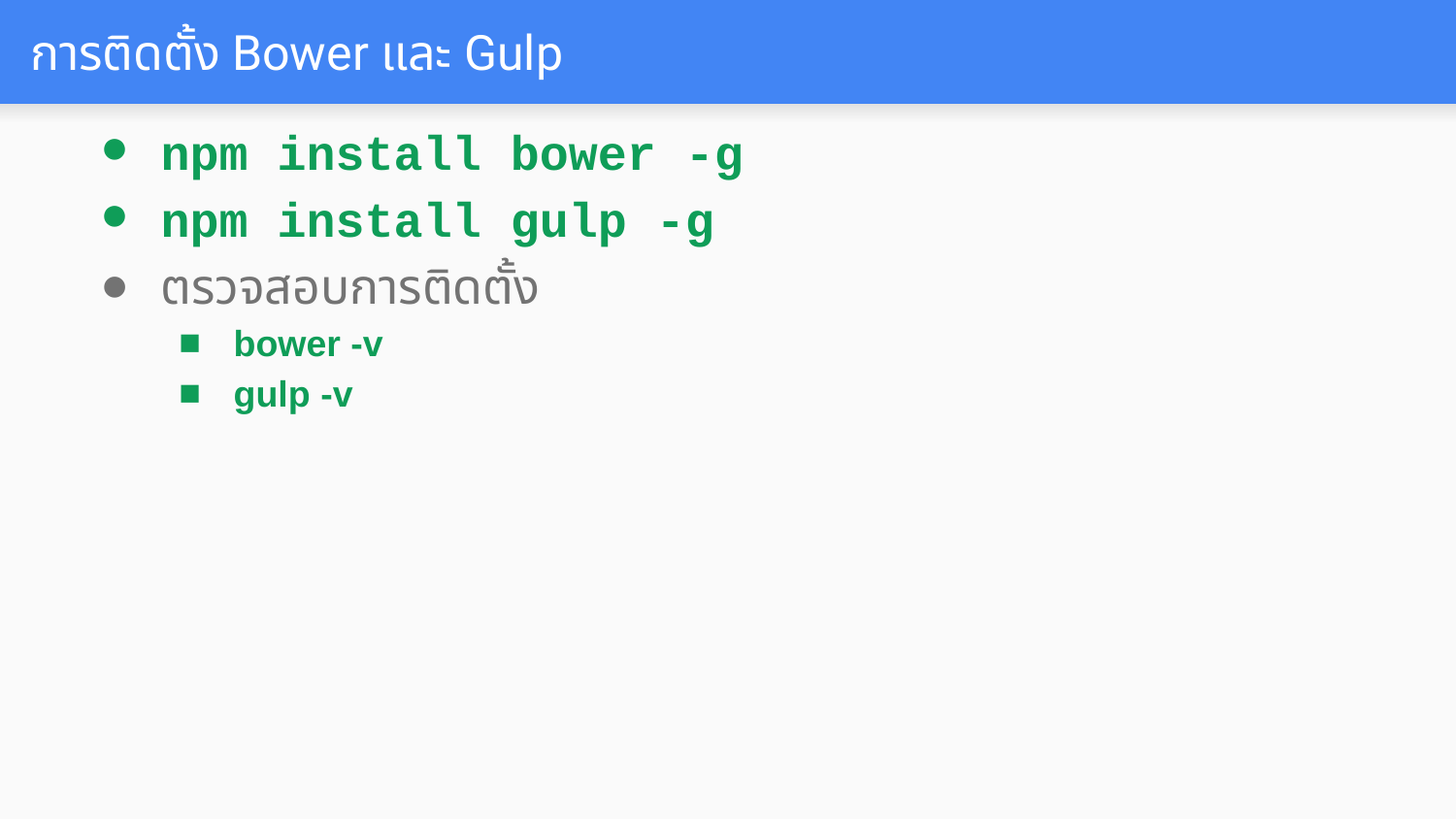

# การติดตั้ง Bower และ Gulp
npm install bower -g
npm install gulp -g
ตรวจสอบการติดตั้ง
bower -v
gulp -v